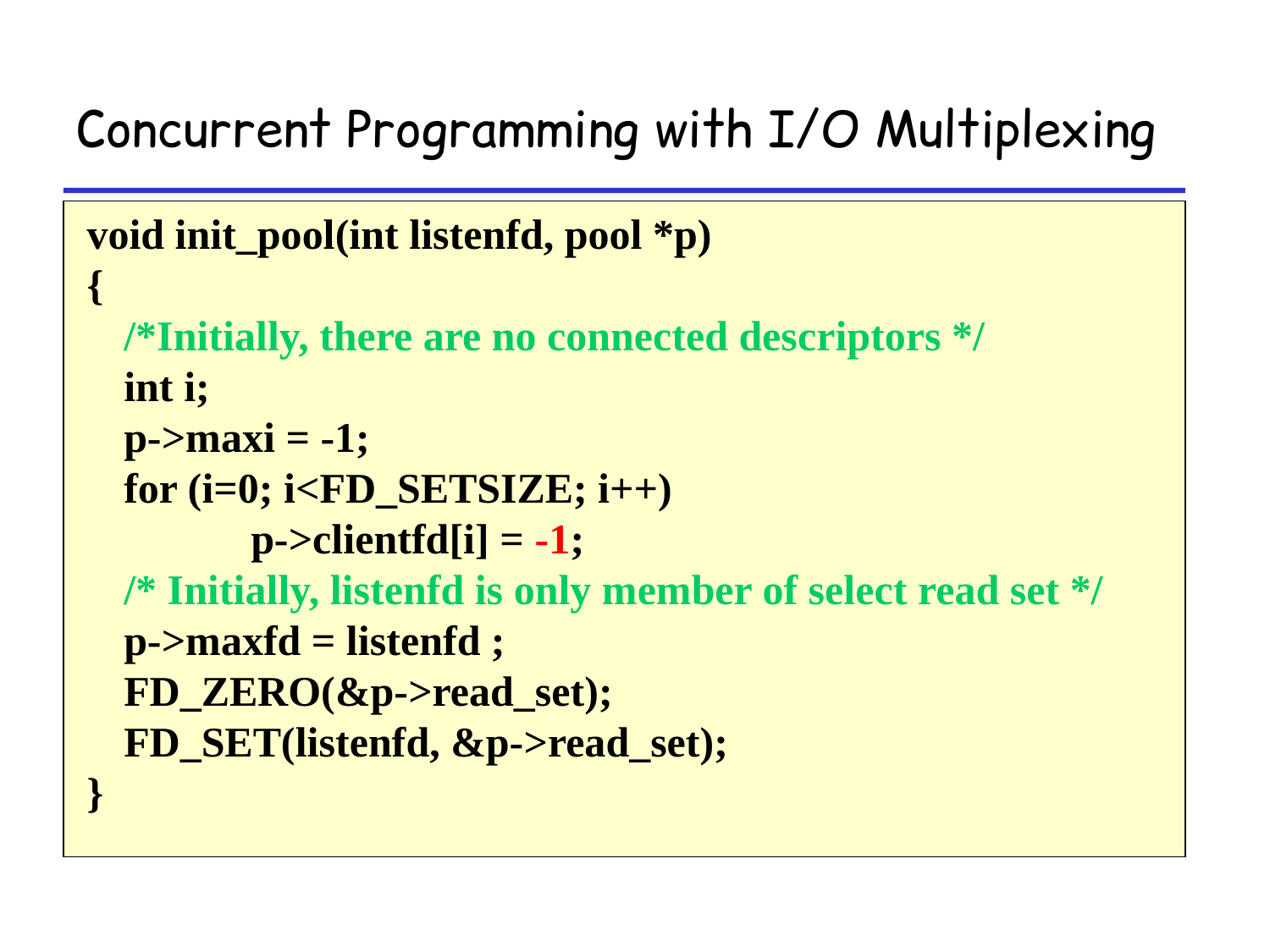

# Concurrent Programming with I/O Multiplexing
 void init_pool(int listenfd, pool *p)
 {
	/*Initially, there are no connected descriptors */
	int i;
	p->maxi = -1;
	for (i=0; i<FD_SETSIZE; i++)
		p->clientfd[i] = -1;
 	/* Initially, listenfd is only member of select read set */
	p->maxfd = listenfd ;
	FD_ZERO(&p->read_set);
	FD_SET(listenfd, &p->read_set);
 }
50